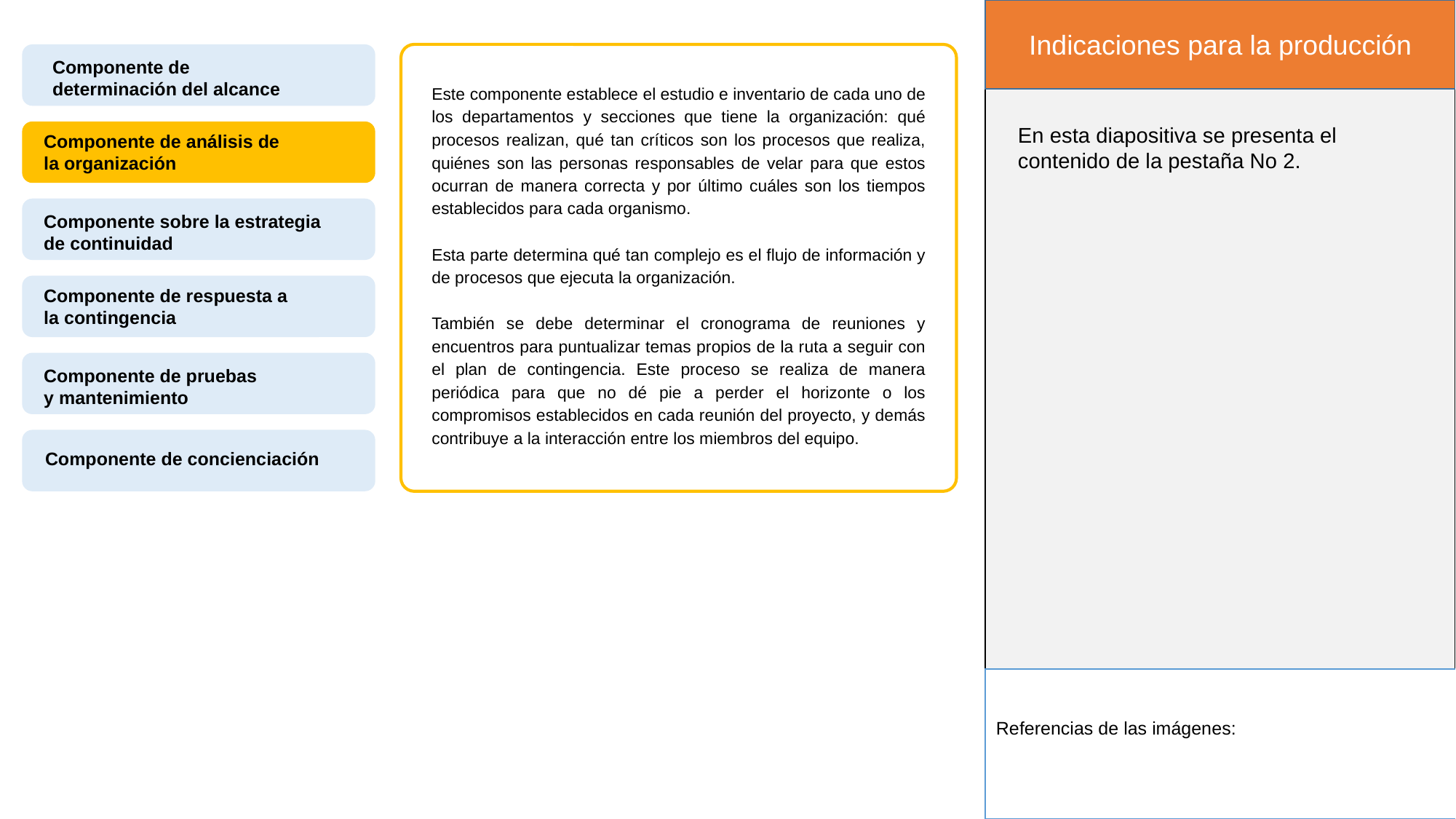

Indicaciones para la producción

Componente de determinación del alcance
Este componente establece el estudio e inventario de cada uno de los departamentos y secciones que tiene la organización: qué procesos realizan, qué tan críticos son los procesos que realiza, quiénes son las personas responsables de velar para que estos ocurran de manera correcta y por último cuáles son los tiempos establecidos para cada organismo.

Esta parte determina qué tan complejo es el flujo de información y de procesos que ejecuta la organización.

También se debe determinar el cronograma de reuniones y encuentros para puntualizar temas propios de la ruta a seguir con el plan de contingencia. Este proceso se realiza de manera periódica para que no dé pie a perder el horizonte o los compromisos establecidos en cada reunión del proyecto, y demás contribuye a la interacción entre los miembros del equipo.
En esta diapositiva se presenta el contenido de la pestaña No 2.

Componente de análisis de la organización

Componente sobre la estrategia de continuidad

Componente de respuesta a la contingencia

Componente de pruebas y mantenimiento

Componente de concienciación
Referencias de las imágenes: